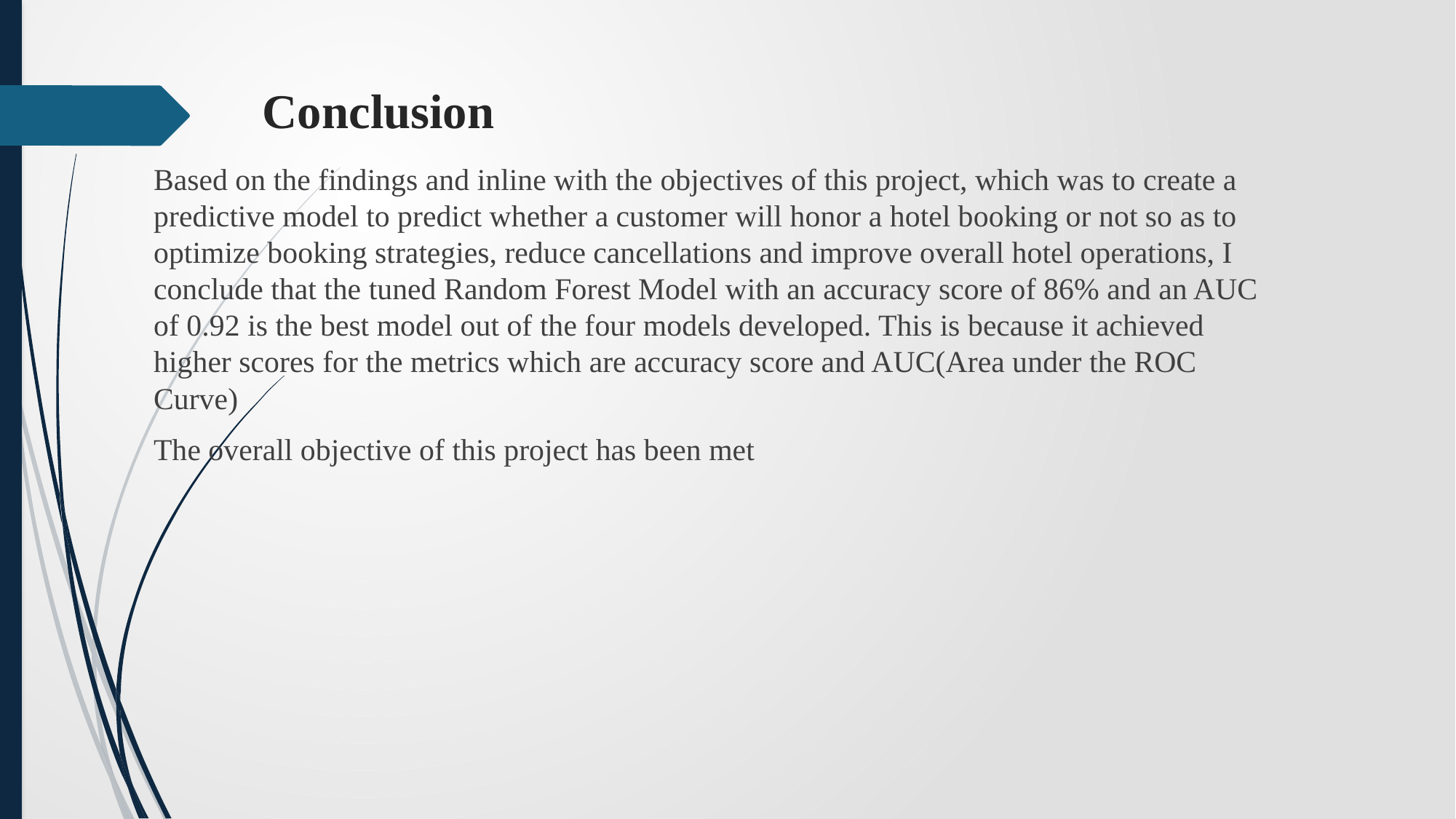

# Conclusion
Based on the findings and inline with the objectives of this project, which was to create a predictive model to predict whether a customer will honor a hotel booking or not so as to optimize booking strategies, reduce cancellations and improve overall hotel operations, I conclude that the tuned Random Forest Model with an accuracy score of 86% and an AUC of 0.92 is the best model out of the four models developed. This is because it achieved higher scores for the metrics which are accuracy score and AUC(Area under the ROC Curve)
The overall objective of this project has been met